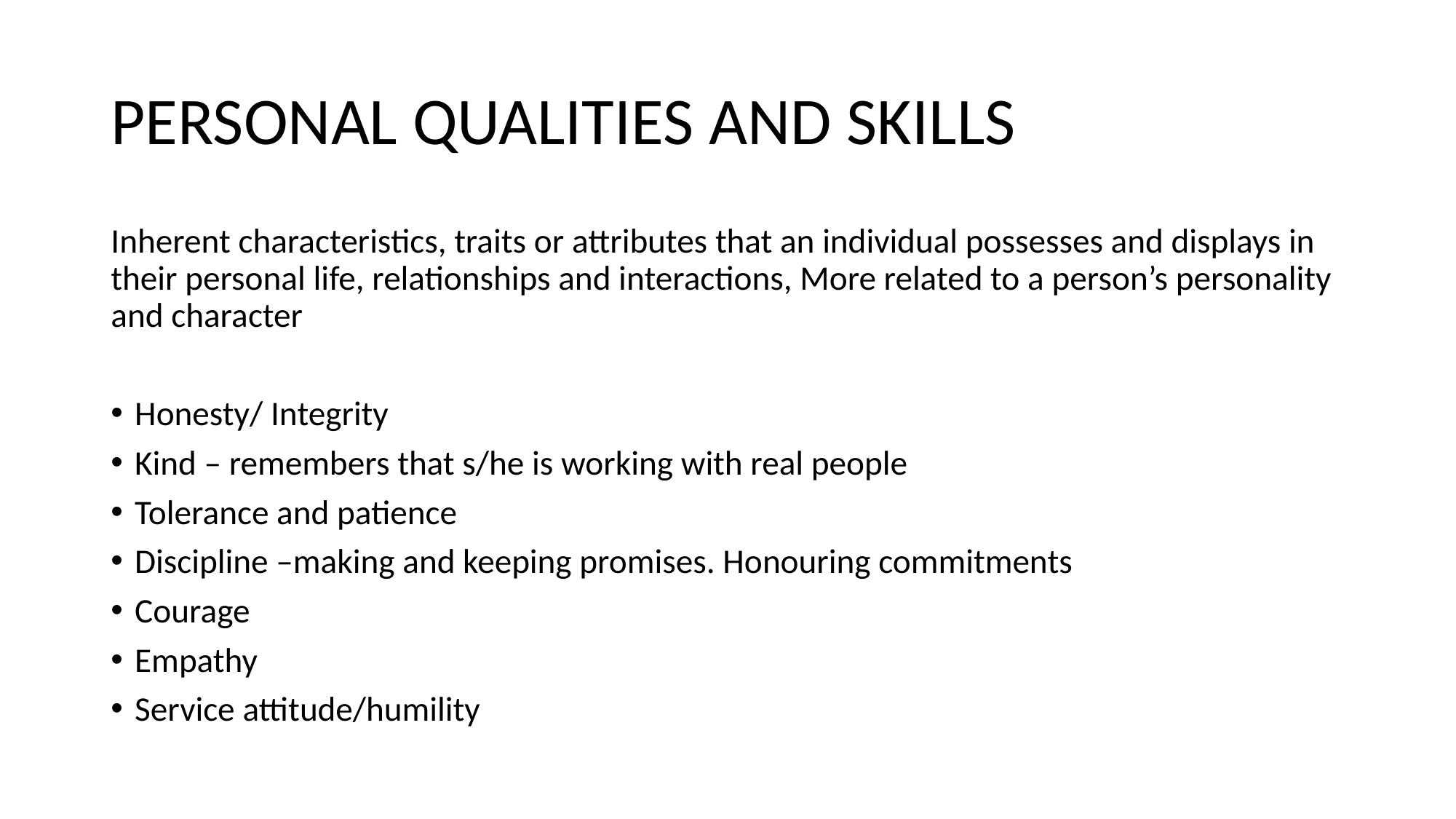

# PERSONAL QUALITIES AND SKILLS
Inherent characteristics, traits or attributes that an individual possesses and displays in their personal life, relationships and interactions, More related to a person’s personality and character

Honesty/ Integrity
Kind – remembers that s/he is working with real people
Tolerance and patience
Discipline –making and keeping promises. Honouring commitments
Courage
Empathy
Service attitude/humility